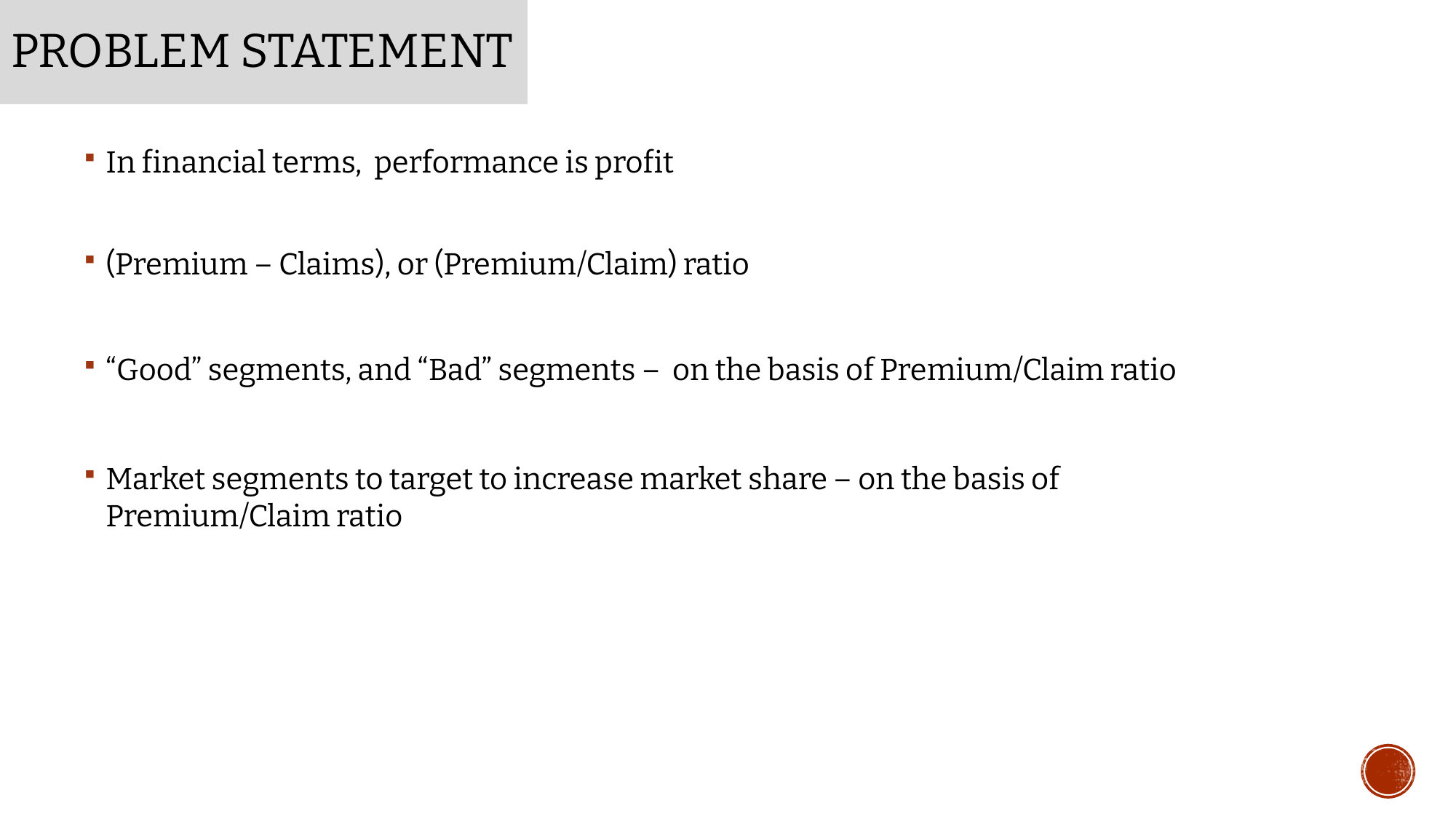

# PROBLEM STATEMENT
In financial terms,  performance is profit

(Premium – Claims), or (Premium/Claim) ratio

“Good” segments, and “Bad” segments –  on the basis of Premium/Claim ratio

Market segments to target to increase market share – on the basis of Premium/Claim ratio